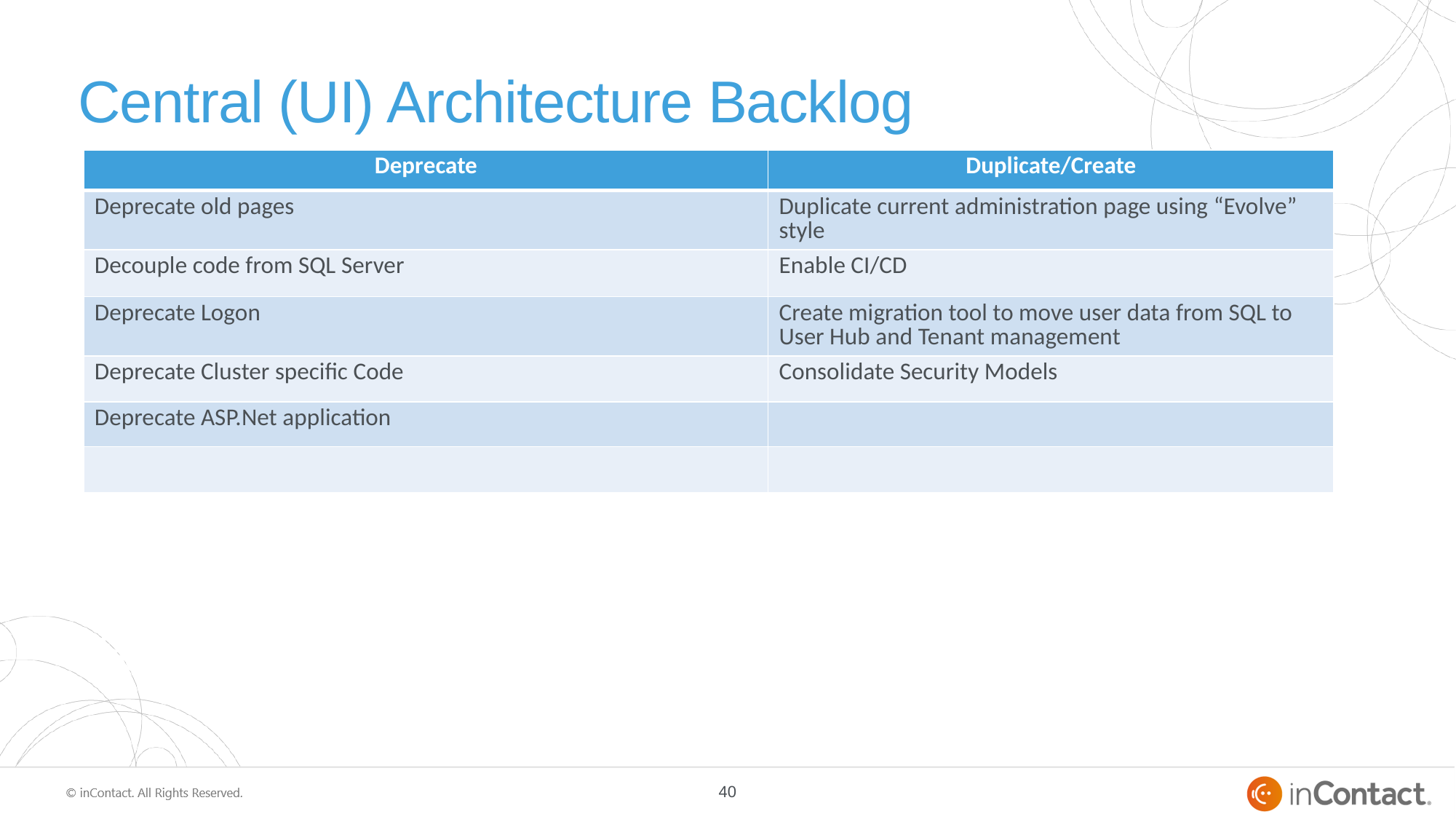

# Central (UI) Architecture Backlog
| Deprecate | Duplicate/Create |
| --- | --- |
| Deprecate old pages | Duplicate current administration page using “Evolve” style |
| Decouple code from SQL Server | Enable CI/CD |
| Deprecate Logon | Create migration tool to move user data from SQL to User Hub and Tenant management |
| Deprecate Cluster specific Code | Consolidate Security Models |
| Deprecate ASP.Net application |  |
|  |  |
40